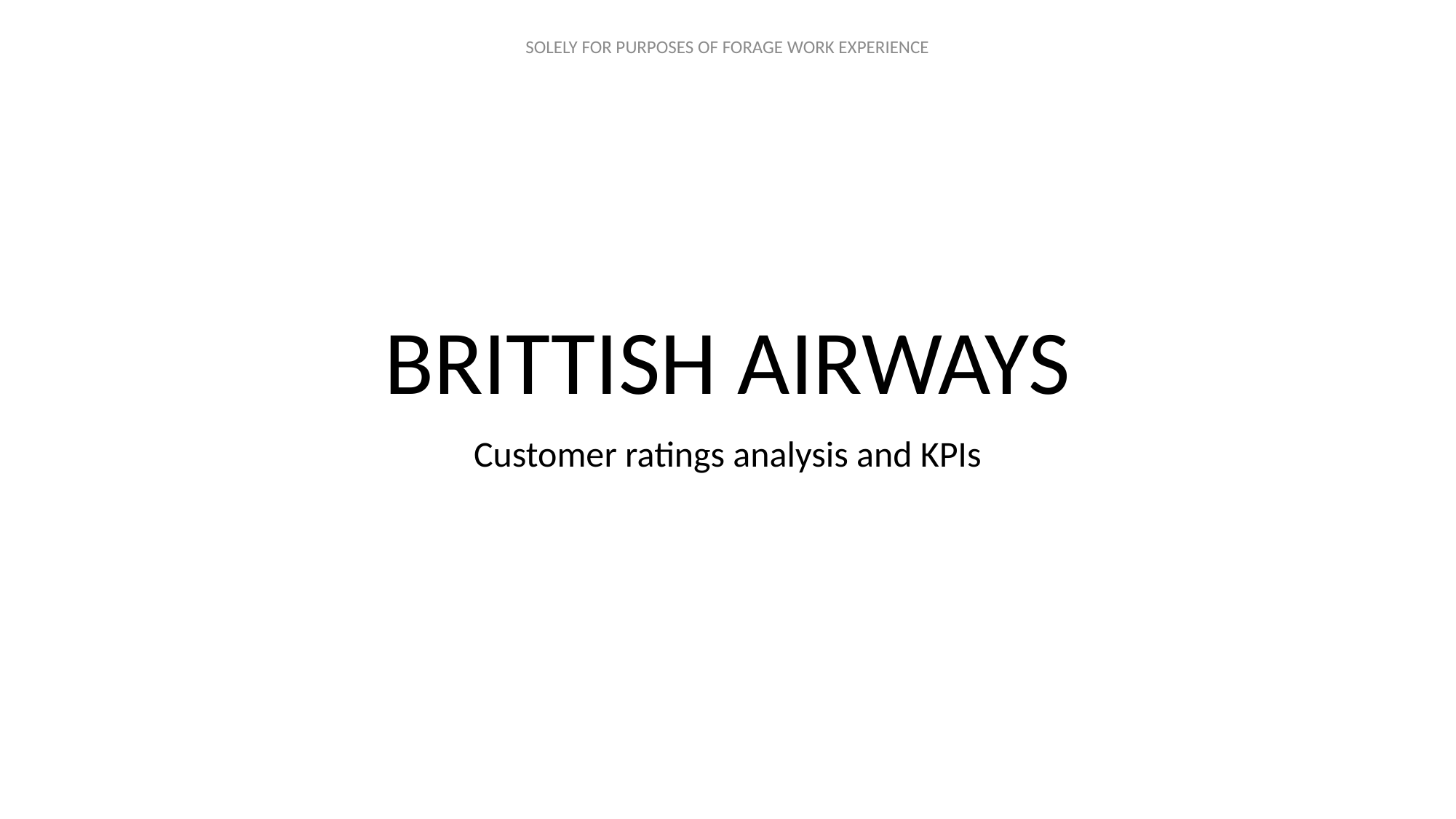

# BRITTISH AIRWAYS
Customer ratings analysis and KPIs